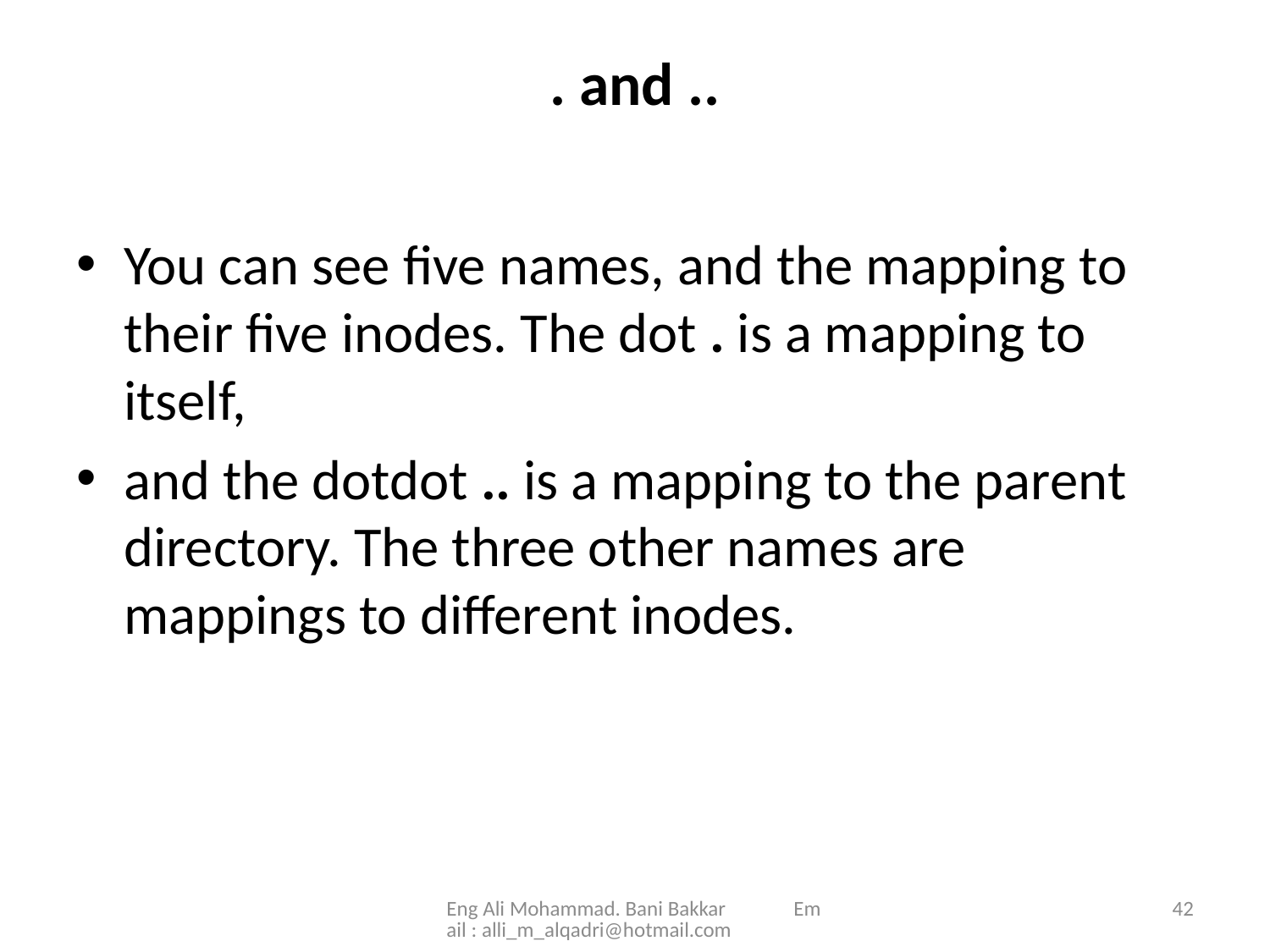

# . and ..
You can see five names, and the mapping to their five inodes. The dot . is a mapping to itself,
and the dotdot .. is a mapping to the parent directory. The three other names are mappings to different inodes.
Eng Ali Mohammad. Bani Bakkar              Email : alli_m_alqadri@hotmail.com
42